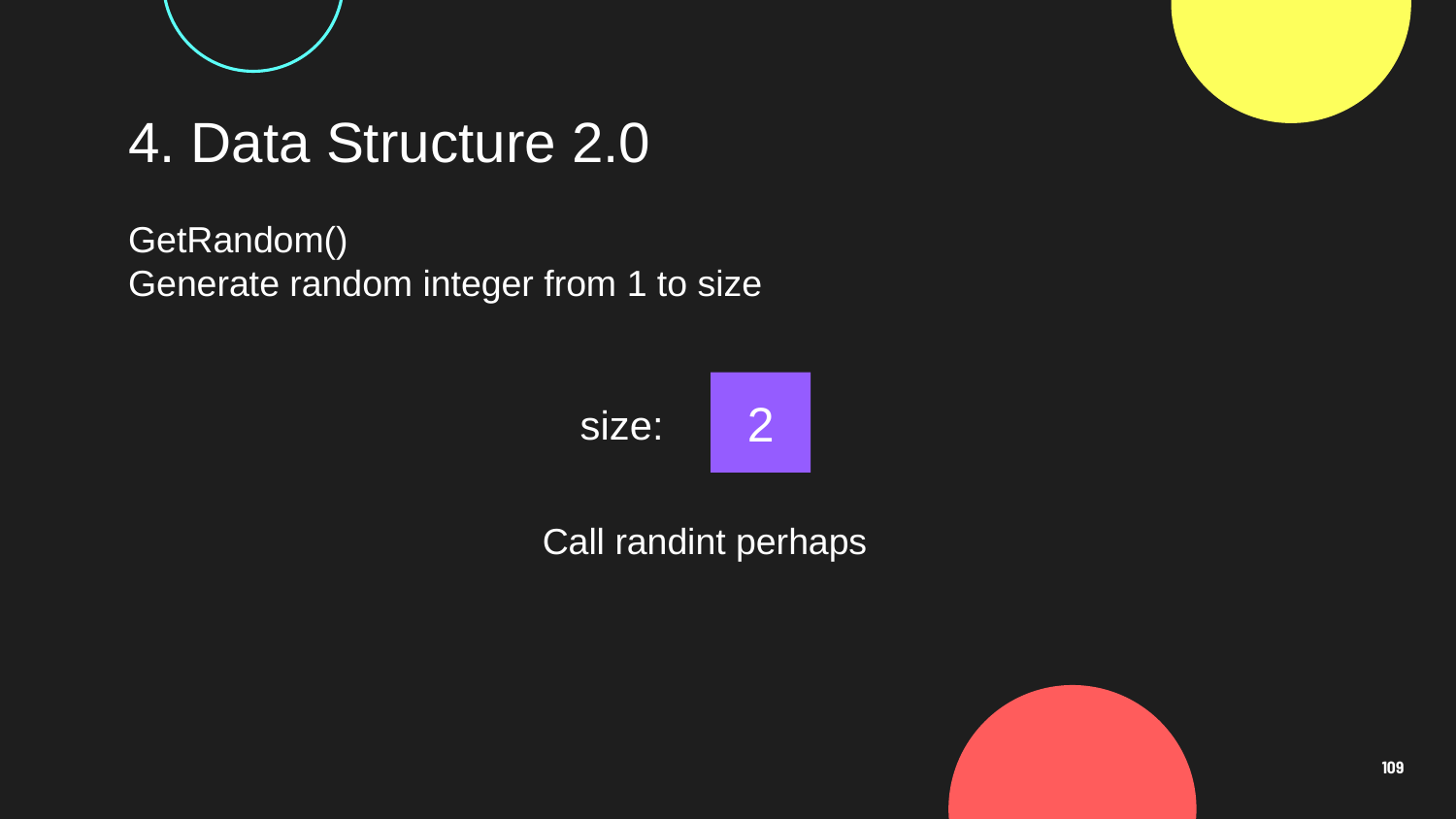

# 4. Data Structure 2.0
GetRandom()
Generate random integer from 1 to size
2
2
size:
Call randint perhaps
109